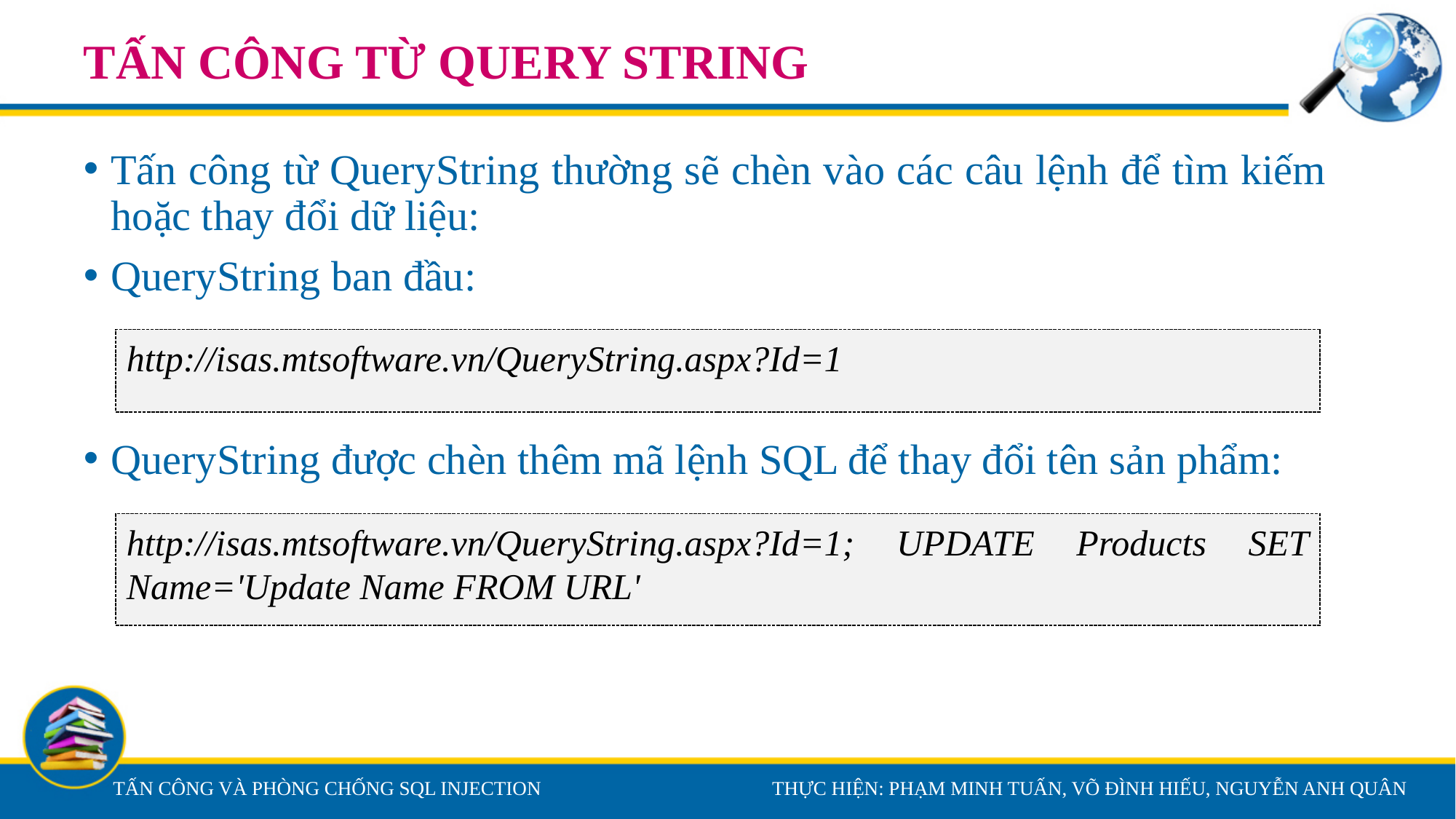

# TẤN CÔNG TỪ QUERY STRING
Tấn công từ QueryString thường sẽ chèn vào các câu lệnh để tìm kiếm hoặc thay đổi dữ liệu:
QueryString ban đầu:

QueryString được chèn thêm mã lệnh SQL để thay đổi tên sản phẩm:

http://isas.mtsoftware.vn/QueryString.aspx?Id=1
http://isas.mtsoftware.vn/QueryString.aspx?Id=1; UPDATE Products SET Name='Update Name FROM URL'